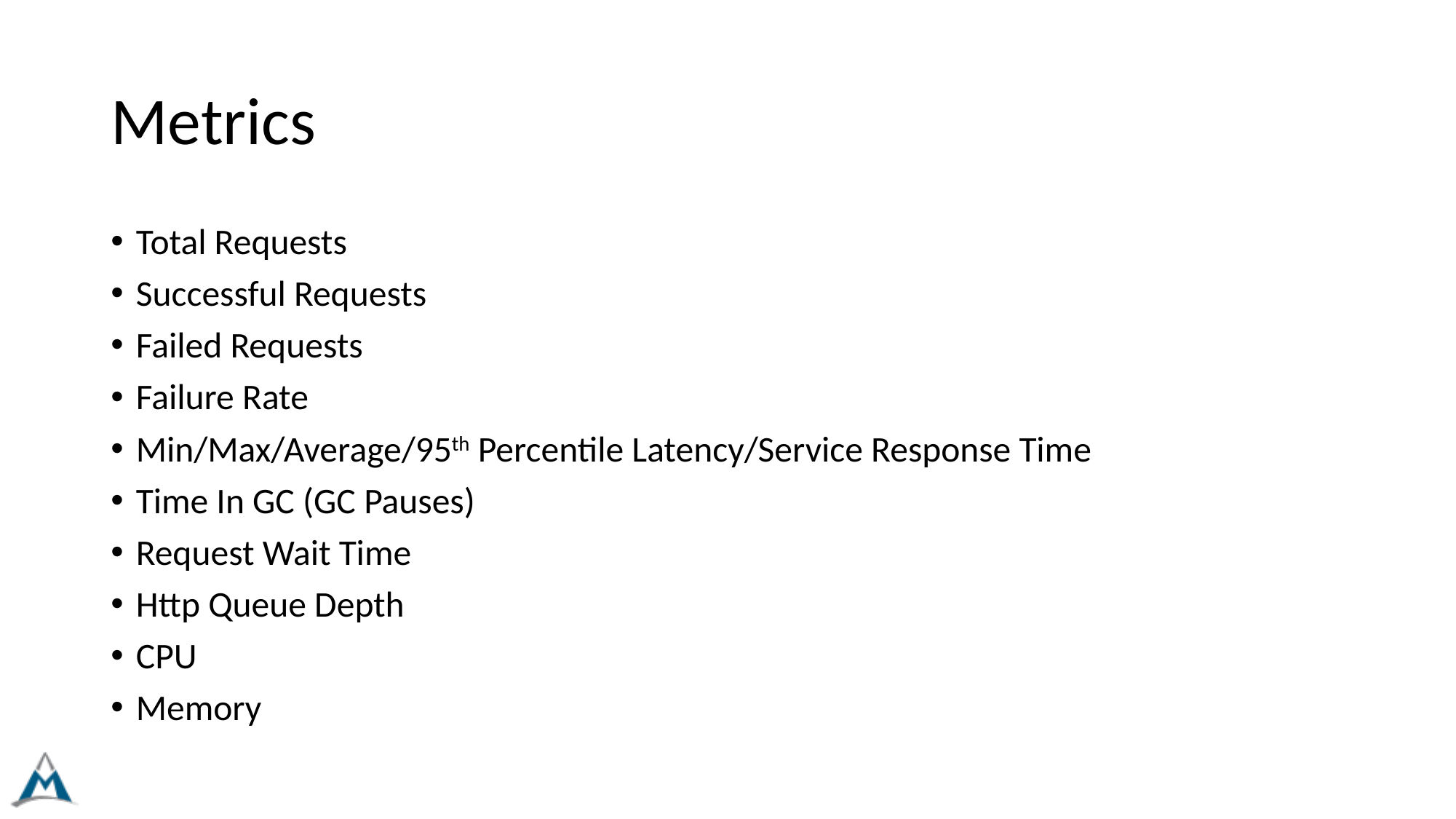

# Metrics
Total Requests
Successful Requests
Failed Requests
Failure Rate
Min/Max/Average/95th Percentile Latency/Service Response Time
Time In GC (GC Pauses)
Request Wait Time
Http Queue Depth
CPU
Memory